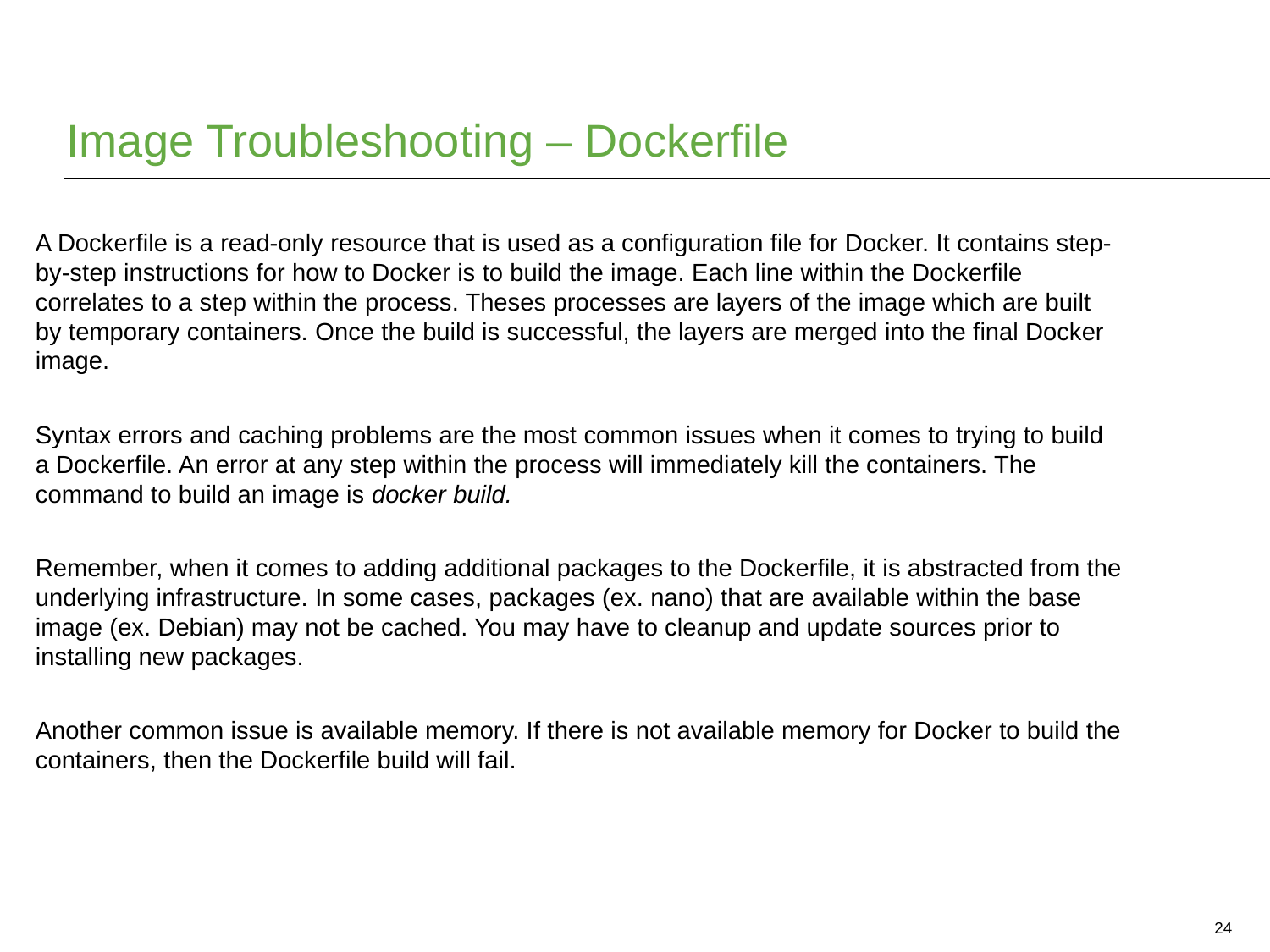

# Image Troubleshooting – Dockerfile
A Dockerfile is a read-only resource that is used as a configuration file for Docker. It contains step-by-step instructions for how to Docker is to build the image. Each line within the Dockerfile correlates to a step within the process. Theses processes are layers of the image which are built by temporary containers. Once the build is successful, the layers are merged into the final Docker image.

Syntax errors and caching problems are the most common issues when it comes to trying to build a Dockerfile. An error at any step within the process will immediately kill the containers. The command to build an image is docker build.

Remember, when it comes to adding additional packages to the Dockerfile, it is abstracted from the underlying infrastructure. In some cases, packages (ex. nano) that are available within the base image (ex. Debian) may not be cached. You may have to cleanup and update sources prior to installing new packages.

Another common issue is available memory. If there is not available memory for Docker to build the containers, then the Dockerfile build will fail.
24